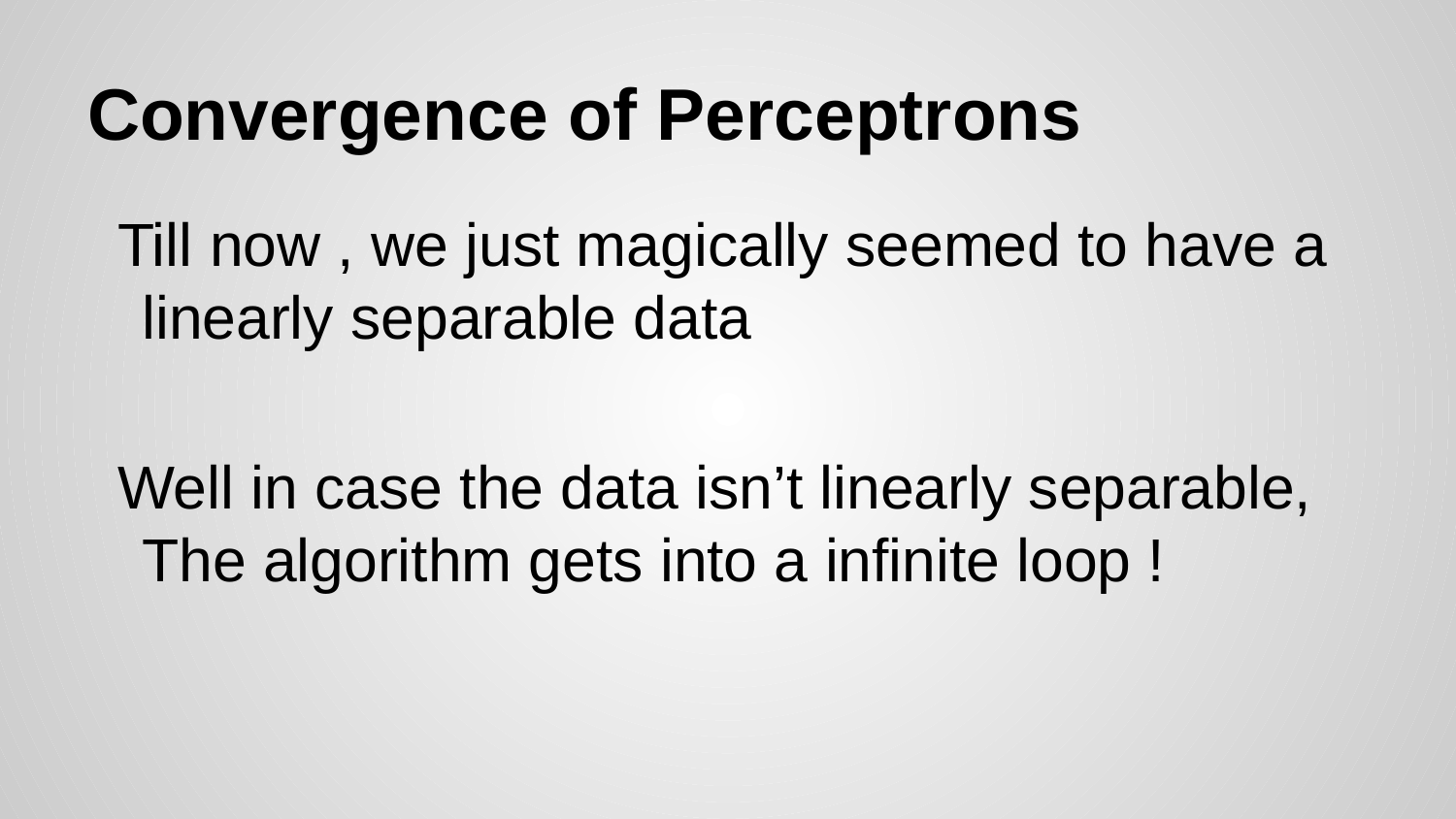

# Convergence of Perceptrons
Till now , we just magically seemed to have a linearly separable data

Well in case the data isn’t linearly separable, The algorithm gets into a infinite loop !